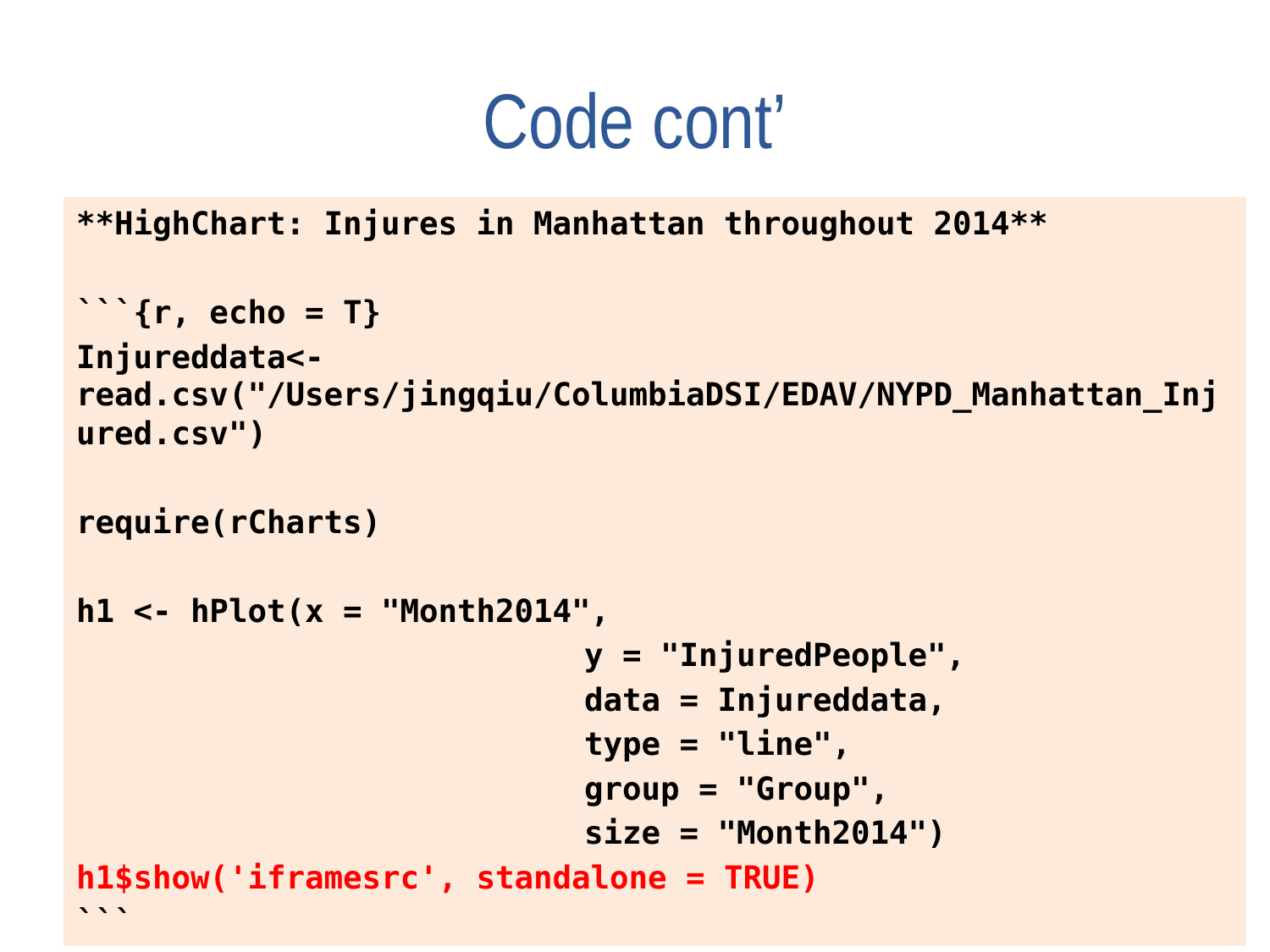

# Code cont’
**HighChart: Injures in Manhattan throughout 2014**

```{r, echo = T}
Injureddata<- read.csv("/Users/jingqiu/ColumbiaDSI/EDAV/NYPD_Manhattan_Injured.csv")

require(rCharts)

h1 <- hPlot(x = "Month2014",
				y = "InjuredPeople",
				data = Injureddata,
				type = "line",
				group = "Group",
				size = "Month2014")
h1$show('iframesrc', standalone = TRUE)
```